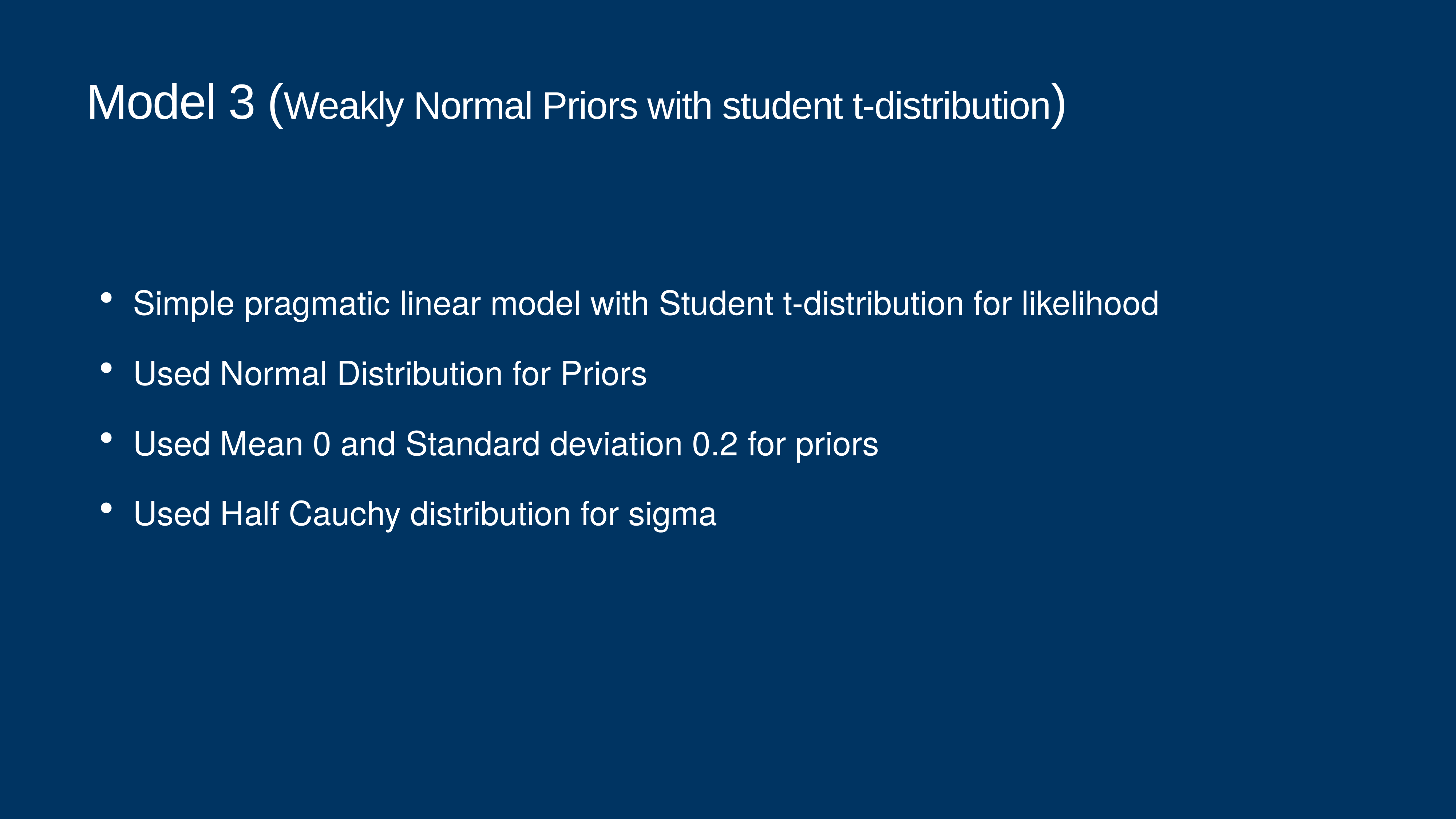

# Model 3 (Weakly Normal Priors with student t-distribution)
Simple pragmatic linear model with Student t-distribution for likelihood
Used Normal Distribution for Priors
Used Mean 0 and Standard deviation 0.2 for priors
Used Half Cauchy distribution for sigma